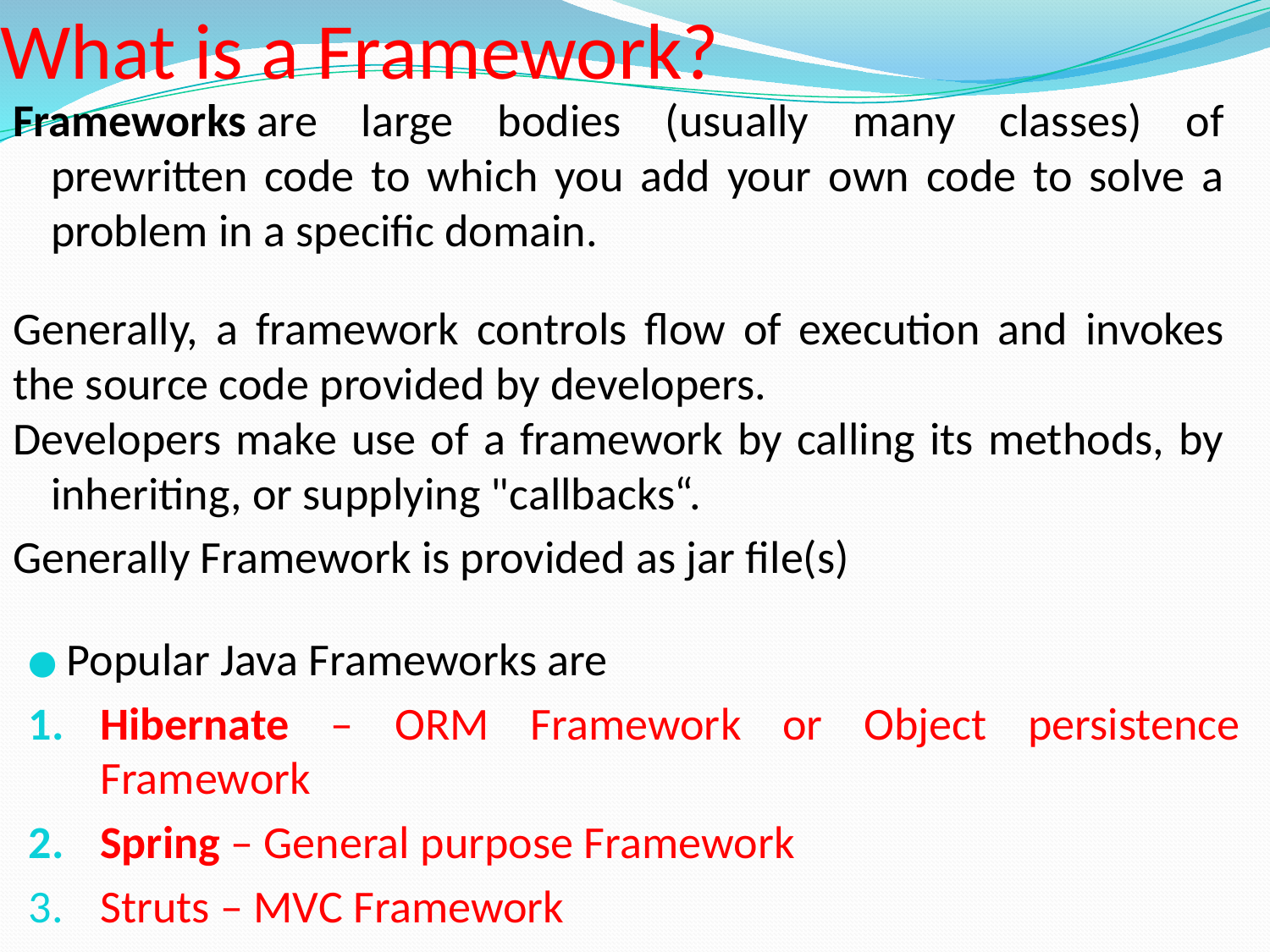

# What is a Framework?
Frameworks are large bodies (usually many classes) of prewritten code to which you add your own code to solve a problem in a specific domain.

Generally, a framework controls flow of execution and invokes the source code provided by developers.
Developers make use of a framework by calling its methods, by inheriting, or supplying "callbacks“.
Generally Framework is provided as jar file(s)
Popular Java Frameworks are
Hibernate – ORM Framework or Object persistence Framework
Spring – General purpose Framework
Struts – MVC Framework